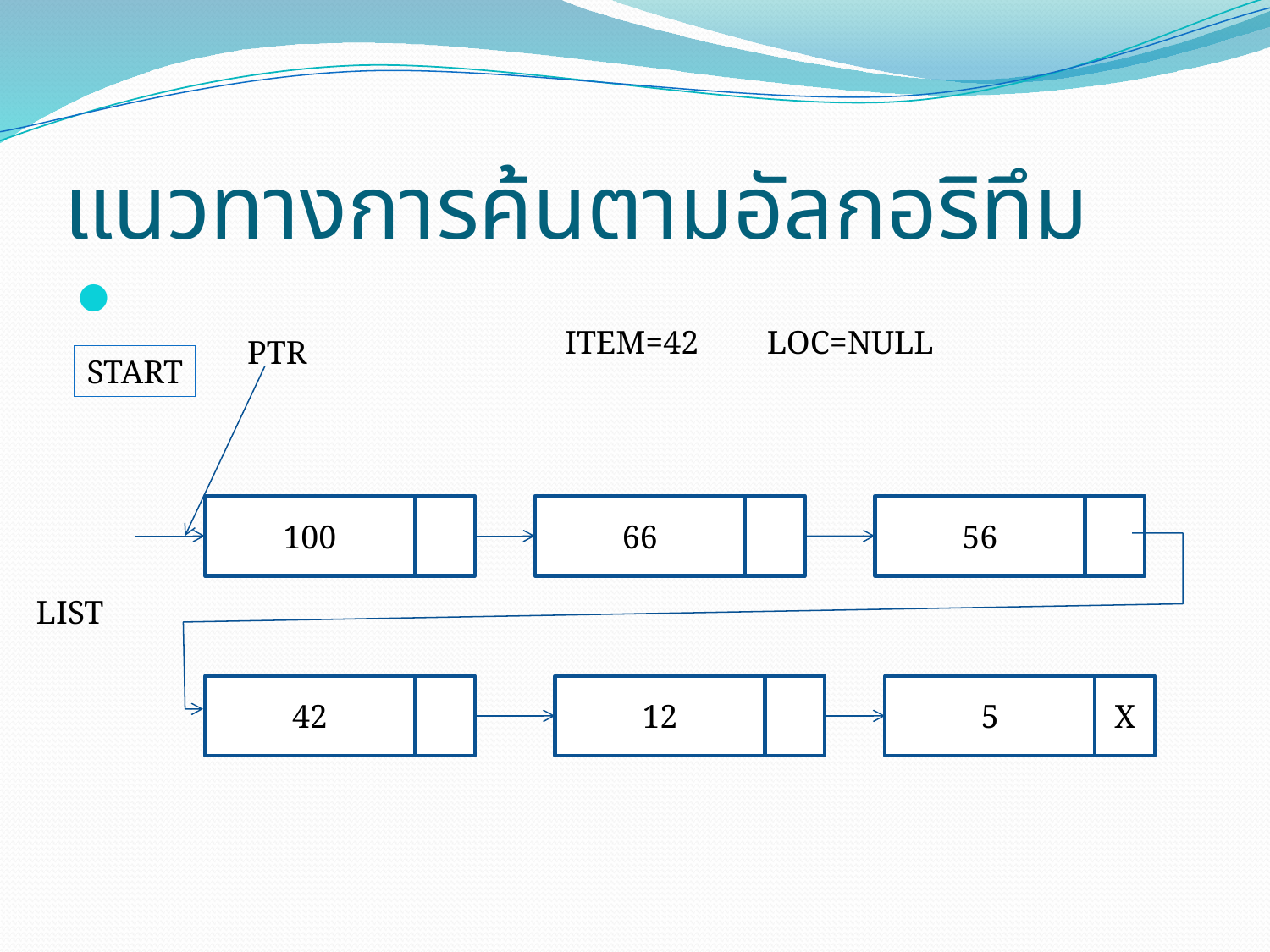

# แนวทางการค้นตามอัลกอริทึม

ITEM=42
LOC=NULL
PTR
START
100

66

56

LIST
42

12

5
X